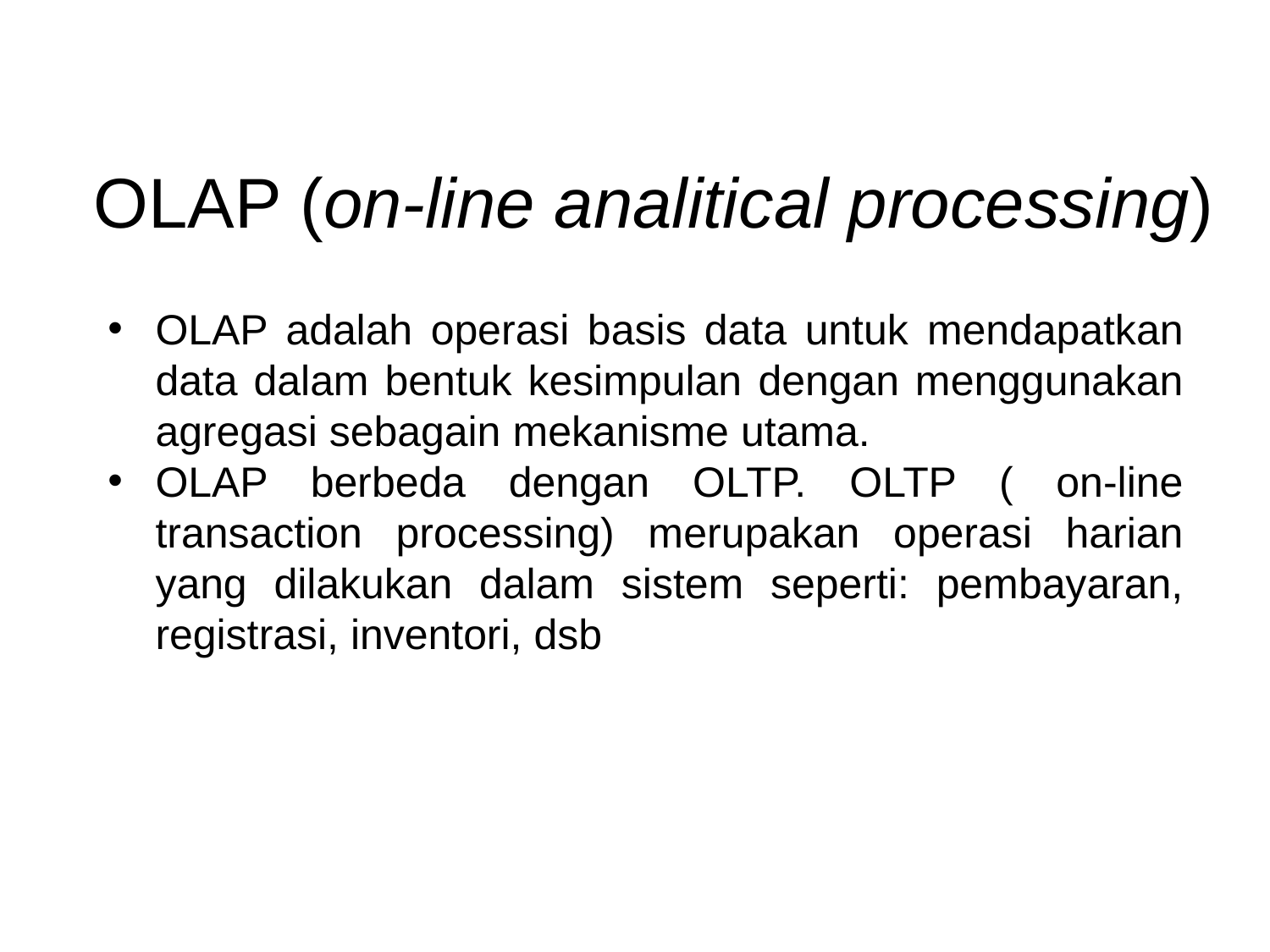

# OLAP (on-line analitical processing)
OLAP adalah operasi basis data untuk mendapatkan data dalam bentuk kesimpulan dengan menggunakan agregasi sebagain mekanisme utama.
OLAP berbeda dengan OLTP. OLTP ( on-line transaction processing) merupakan operasi harian yang dilakukan dalam sistem seperti: pembayaran, registrasi, inventori, dsb